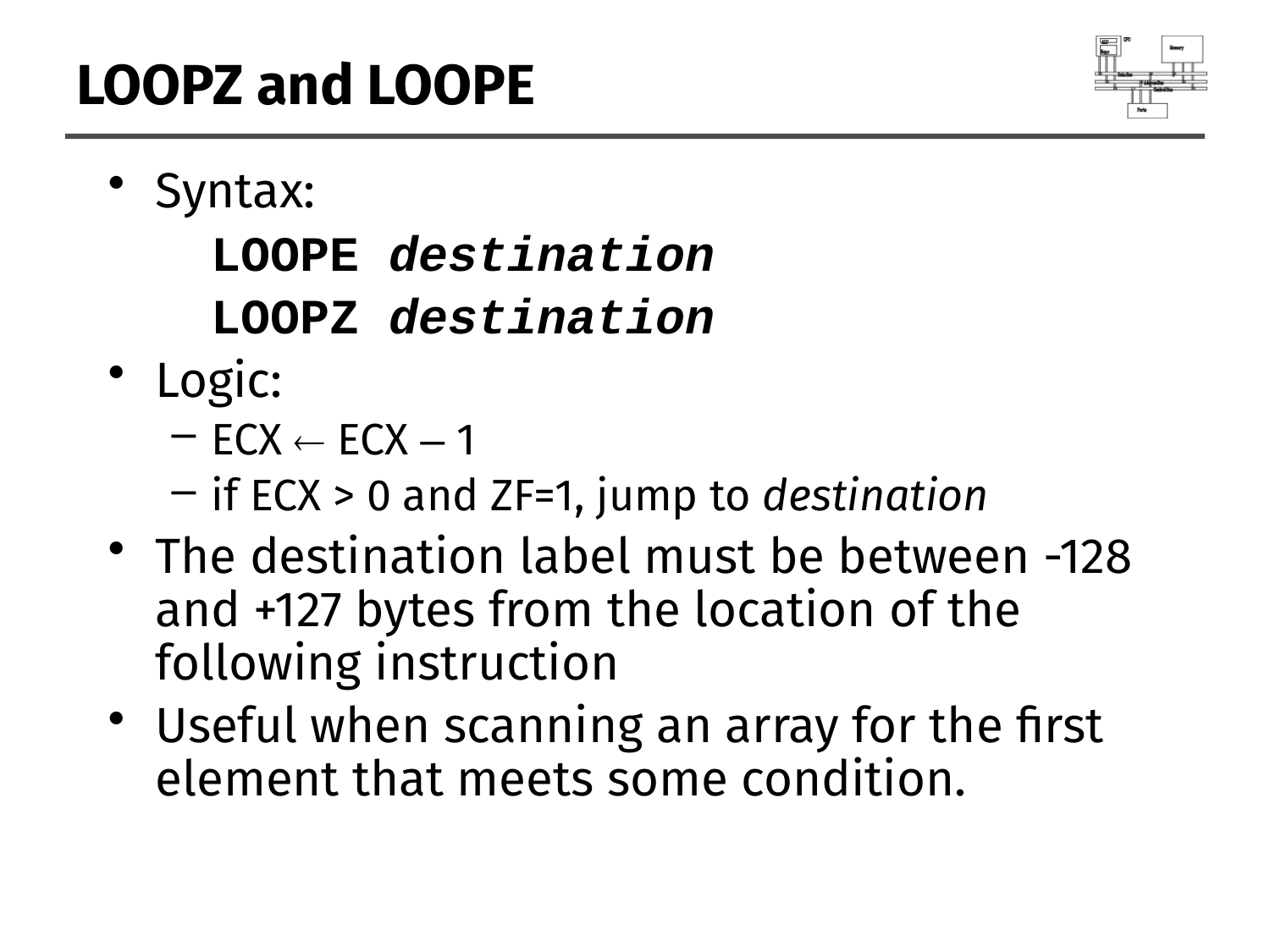

# LOOPZ and LOOPE
Syntax:
	LOOPE destination
	LOOPZ destination
Logic:
ECX ← ECX – 1
if ECX > 0 and ZF=1, jump to destination
The destination label must be between -128 and +127 bytes from the location of the following instruction
Useful when scanning an array for the first element that meets some condition.